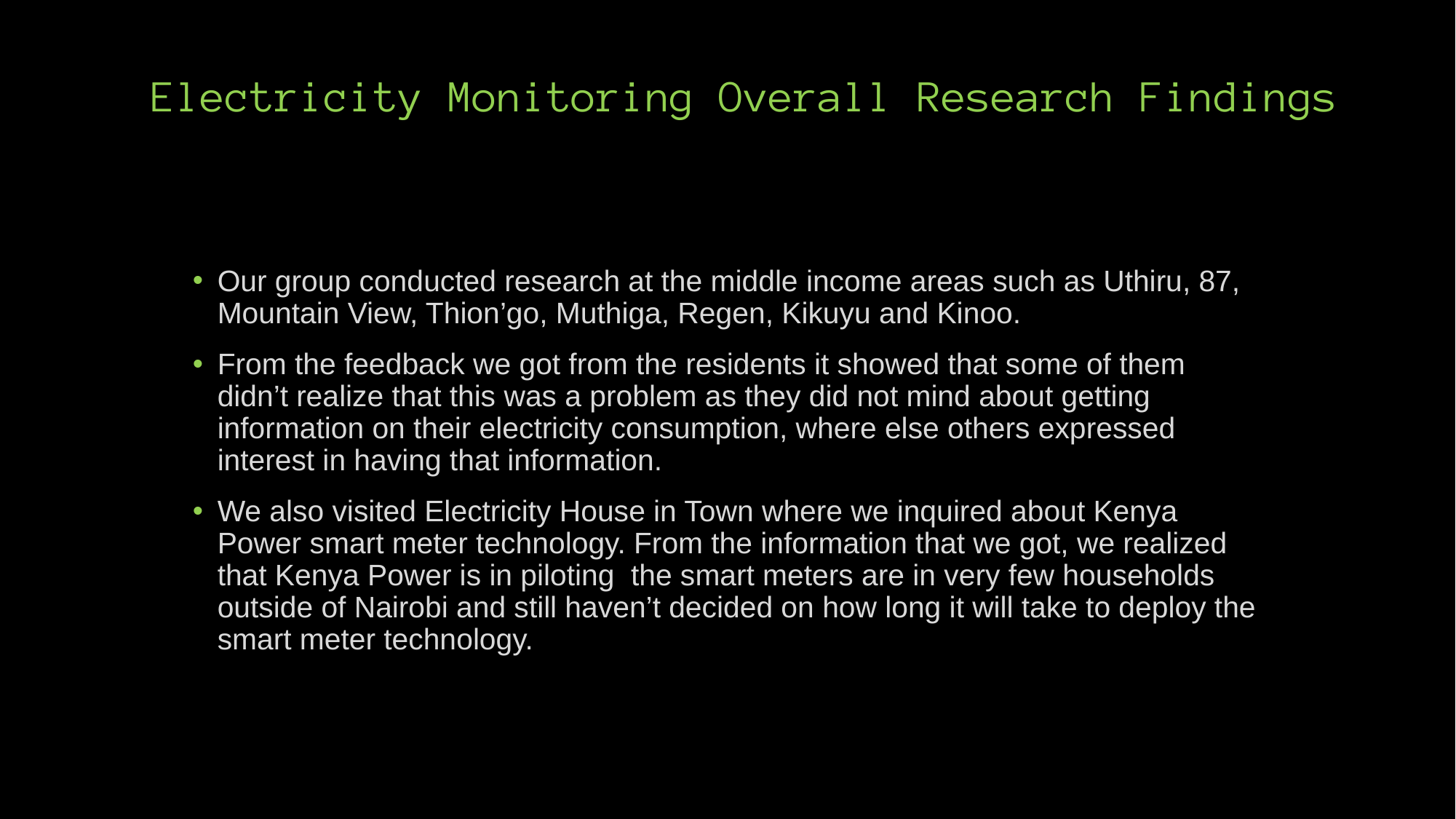

# Electricity Monitoring Overall Research Findings

Our group conducted research at the middle income areas such as Uthiru, 87, Mountain View, Thion’go, Muthiga, Regen, Kikuyu and Kinoo.
From the feedback we got from the residents it showed that some of them didn’t realize that this was a problem as they did not mind about getting information on their electricity consumption, where else others expressed interest in having that information.
We also visited Electricity House in Town where we inquired about Kenya Power smart meter technology. From the information that we got, we realized that Kenya Power is in piloting  the smart meters are in very few households outside of Nairobi and still haven’t decided on how long it will take to deploy the smart meter technology.